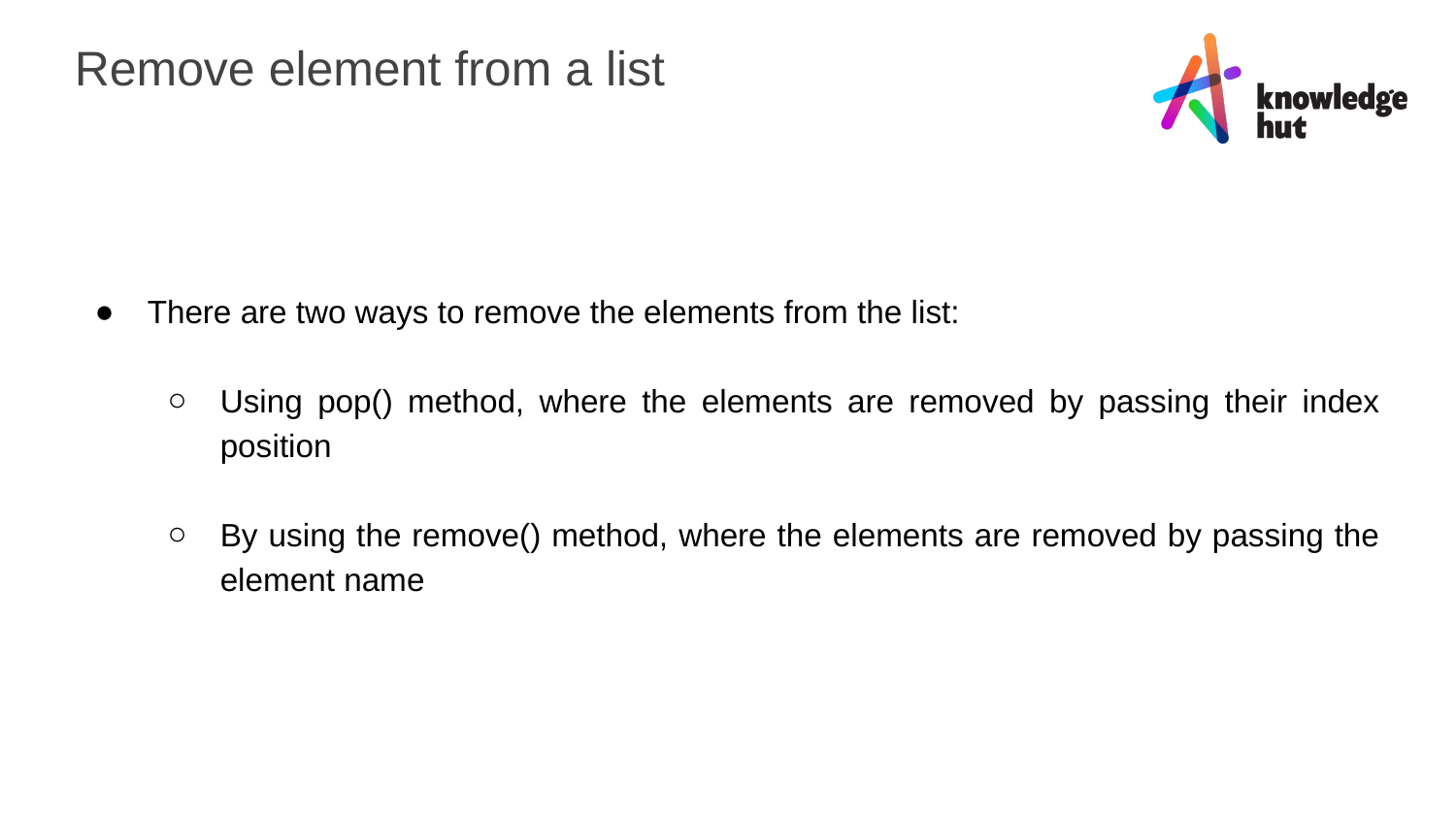

Remove element from a list
There are two ways to remove the elements from the list:

Using pop() method, where the elements are removed by passing their index position

By using the remove() method, where the elements are removed by passing the element name